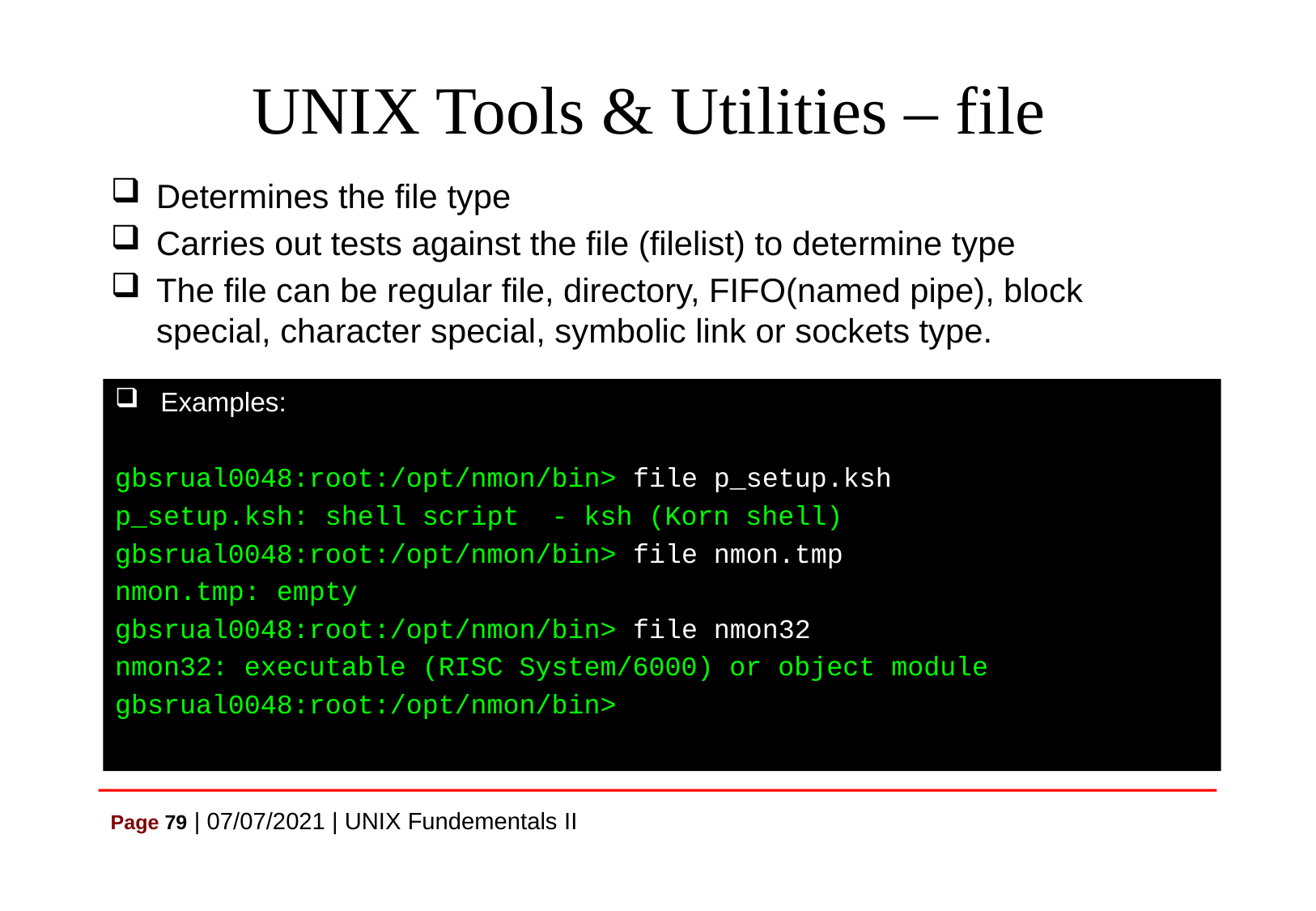

# UNIX Tools & Utilities – file
Determines the file type
Carries out tests against the file (filelist) to determine type
The file can be regular file, directory, FIFO(named pipe), block special, character special, symbolic link or sockets type.
Examples:

gbsrual0048:root:/opt/nmon/bin> file p_setup.ksh
p_setup.ksh: shell script  - ksh (Korn shell)
gbsrual0048:root:/opt/nmon/bin> file nmon.tmp
nmon.tmp: empty
gbsrual0048:root:/opt/nmon/bin> file nmon32
nmon32: executable (RISC System/6000) or object module
gbsrual0048:root:/opt/nmon/bin>
Page 79 | 07/07/2021 | UNIX Fundementals II